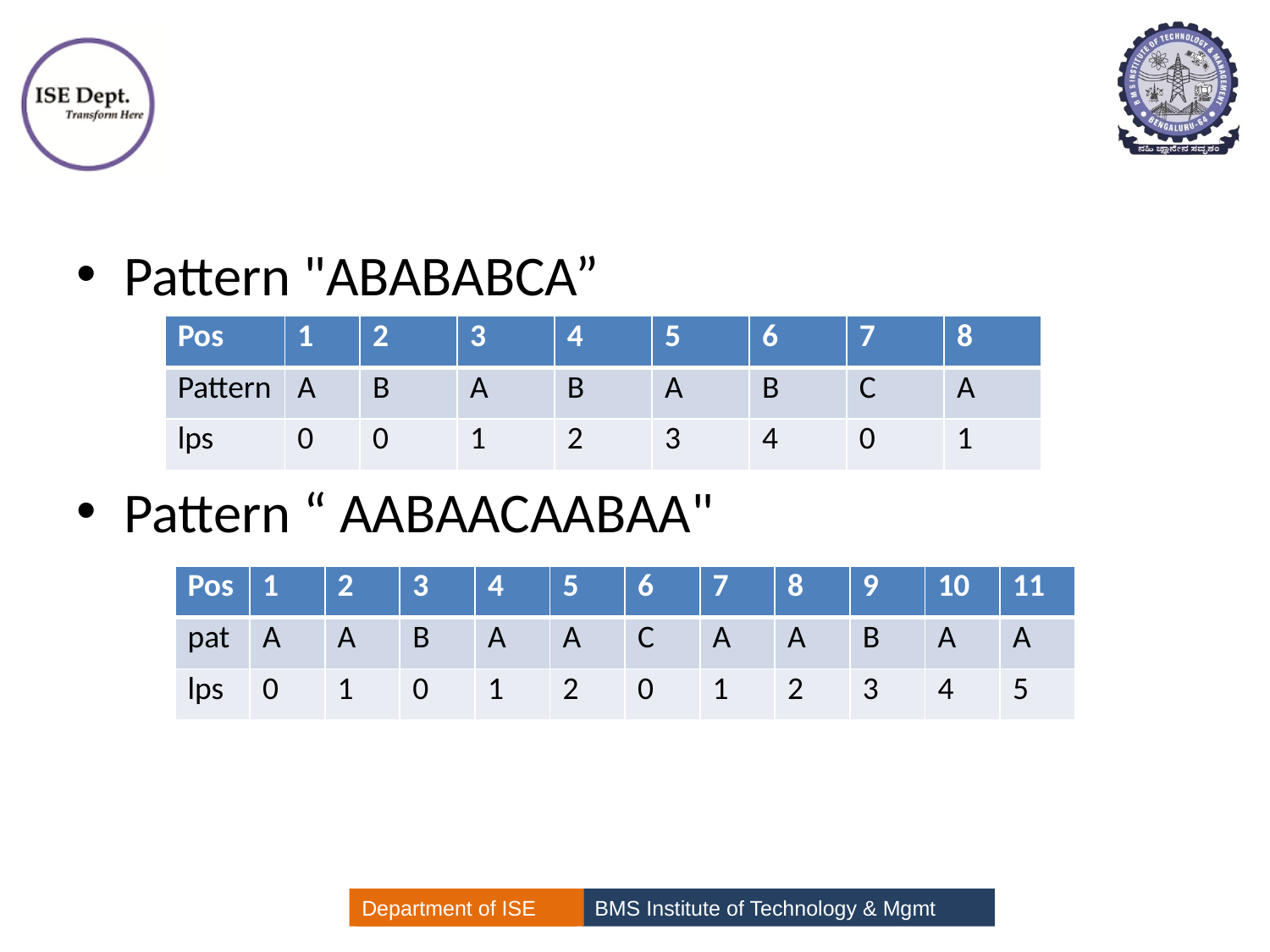

#
Pattern "ABABABCA”

Pattern “ AABAACAABAA"
| Pos | 1 | 2 | 3 | 4 | 5 | 6 | 7 | 8 |
| --- | --- | --- | --- | --- | --- | --- | --- | --- |
| Pattern | A | B | A | B | A | B | C | A |
| lps | 0 | 0 | 1 | 2 | 3 | 4 | 0 | 1 |
| Pos | 1 | 2 | 3 | 4 | 5 | 6 | 7 | 8 | 9 | 10 | 11 |
| --- | --- | --- | --- | --- | --- | --- | --- | --- | --- | --- | --- |
| pat | A | A | B | A | A | C | A | A | B | A | A |
| lps | 0 | 1 | 0 | 1 | 2 | 0 | 1 | 2 | 3 | 4 | 5 |